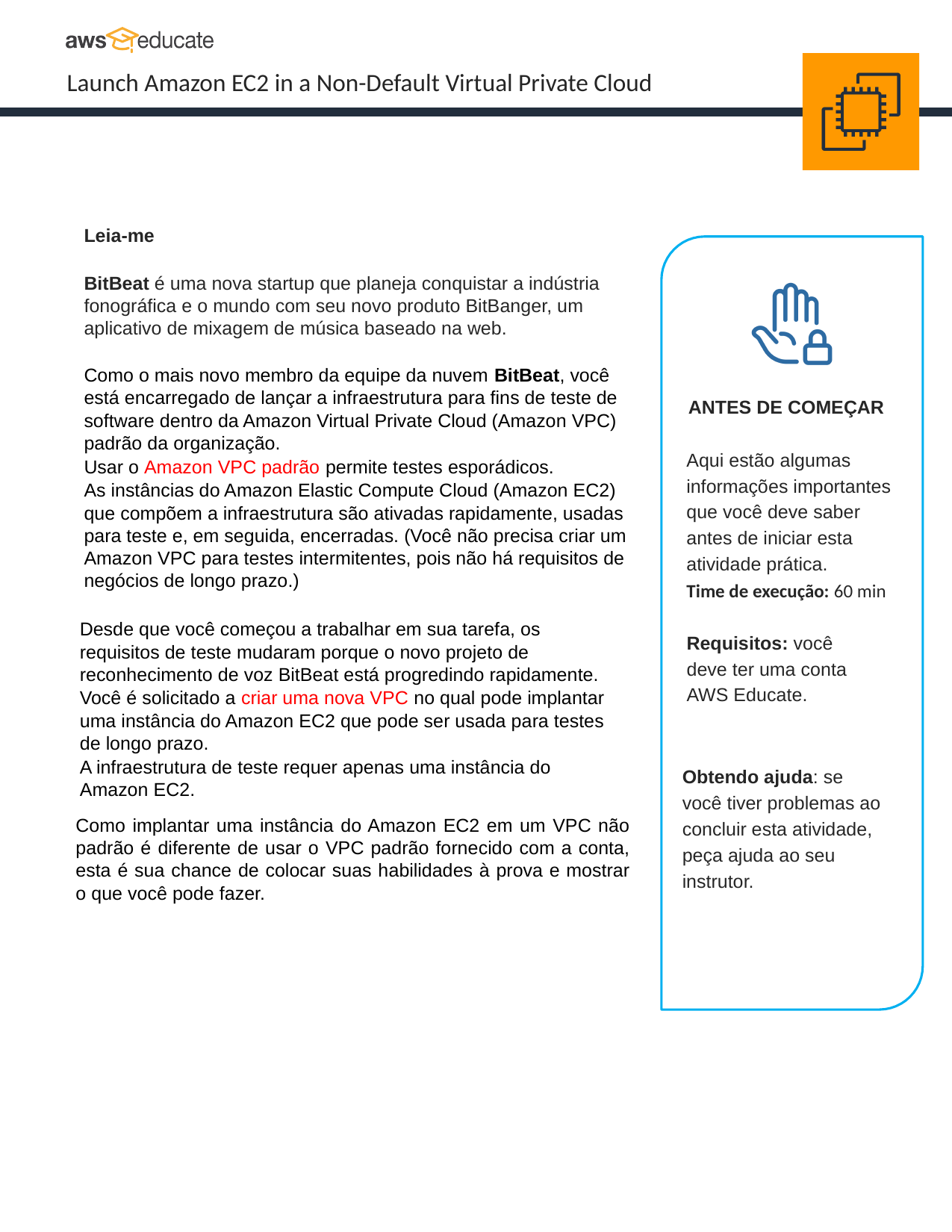

Leia-me

BitBeat é uma nova startup que planeja conquistar a indústria fonográfica e o mundo com seu novo produto BitBanger, um aplicativo de mixagem de música baseado na web.

Como o mais novo membro da equipe da nuvem BitBeat, você está encarregado de lançar a infraestrutura para fins de teste de software dentro da Amazon Virtual Private Cloud (Amazon VPC) padrão da organização.
Usar o Amazon VPC padrão permite testes esporádicos.
As instâncias do Amazon Elastic Compute Cloud (Amazon EC2) que compõem a infraestrutura são ativadas rapidamente, usadas para teste e, em seguida, encerradas. (Você não precisa criar um Amazon VPC para testes intermitentes, pois não há requisitos de negócios de longo prazo.)
ANTES DE COMEÇAR
Aqui estão algumas informações importantes que você deve saber antes de iniciar esta atividade prática.
Time de execução: 60 min
Desde que você começou a trabalhar em sua tarefa, os requisitos de teste mudaram porque o novo projeto de reconhecimento de voz BitBeat está progredindo rapidamente.
Você é solicitado a criar uma nova VPC no qual pode implantar uma instância do Amazon EC2 que pode ser usada para testes de longo prazo.
A infraestrutura de teste requer apenas uma instância do Amazon EC2.
Requisitos: você deve ter uma conta AWS Educate.
Obtendo ajuda: se você tiver problemas ao concluir esta atividade, peça ajuda ao seu instrutor.
Como implantar uma instância do Amazon EC2 em um VPC não padrão é diferente de usar o VPC padrão fornecido com a conta, esta é sua chance de colocar suas habilidades à prova e mostrar o que você pode fazer.